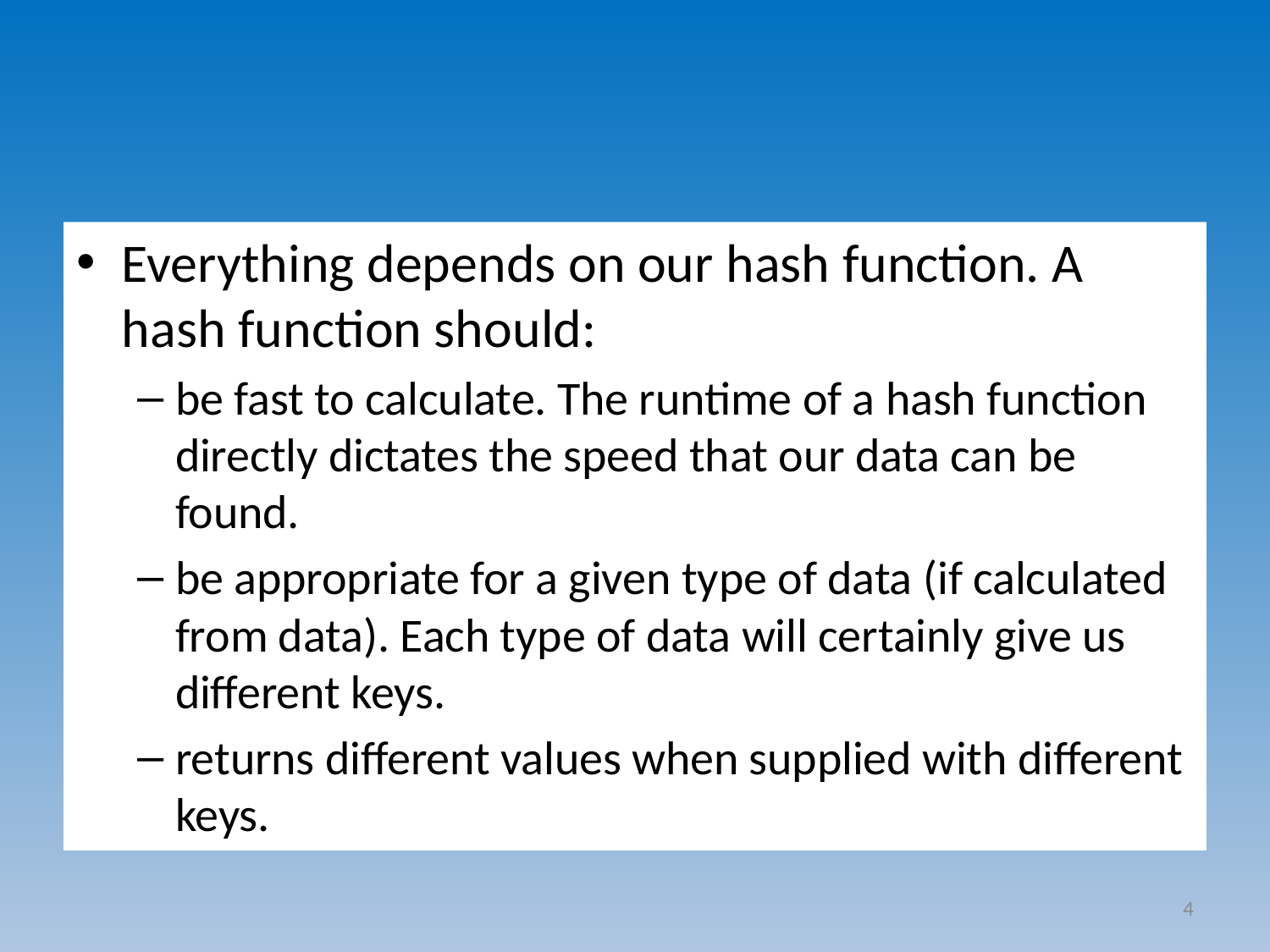

Everything depends on our hash function. A hash function should:
be fast to calculate. The runtime of a hash function directly dictates the speed that our data can be found.
be appropriate for a given type of data (if calculated from data). Each type of data will certainly give us different keys.
returns different values when supplied with different keys.
4